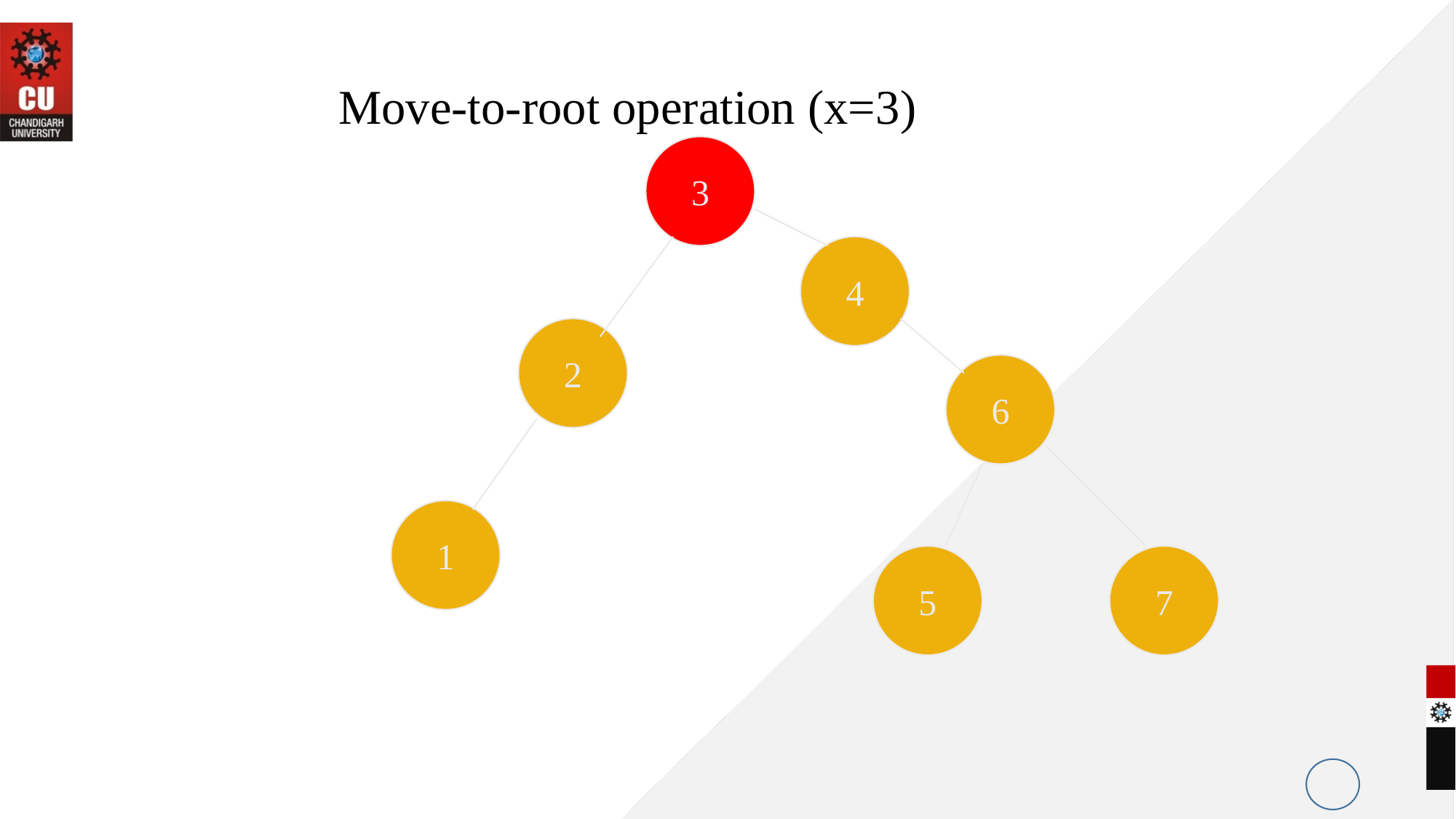

Move-to-root operation (x=3)
3

4
2

6

1
5
7